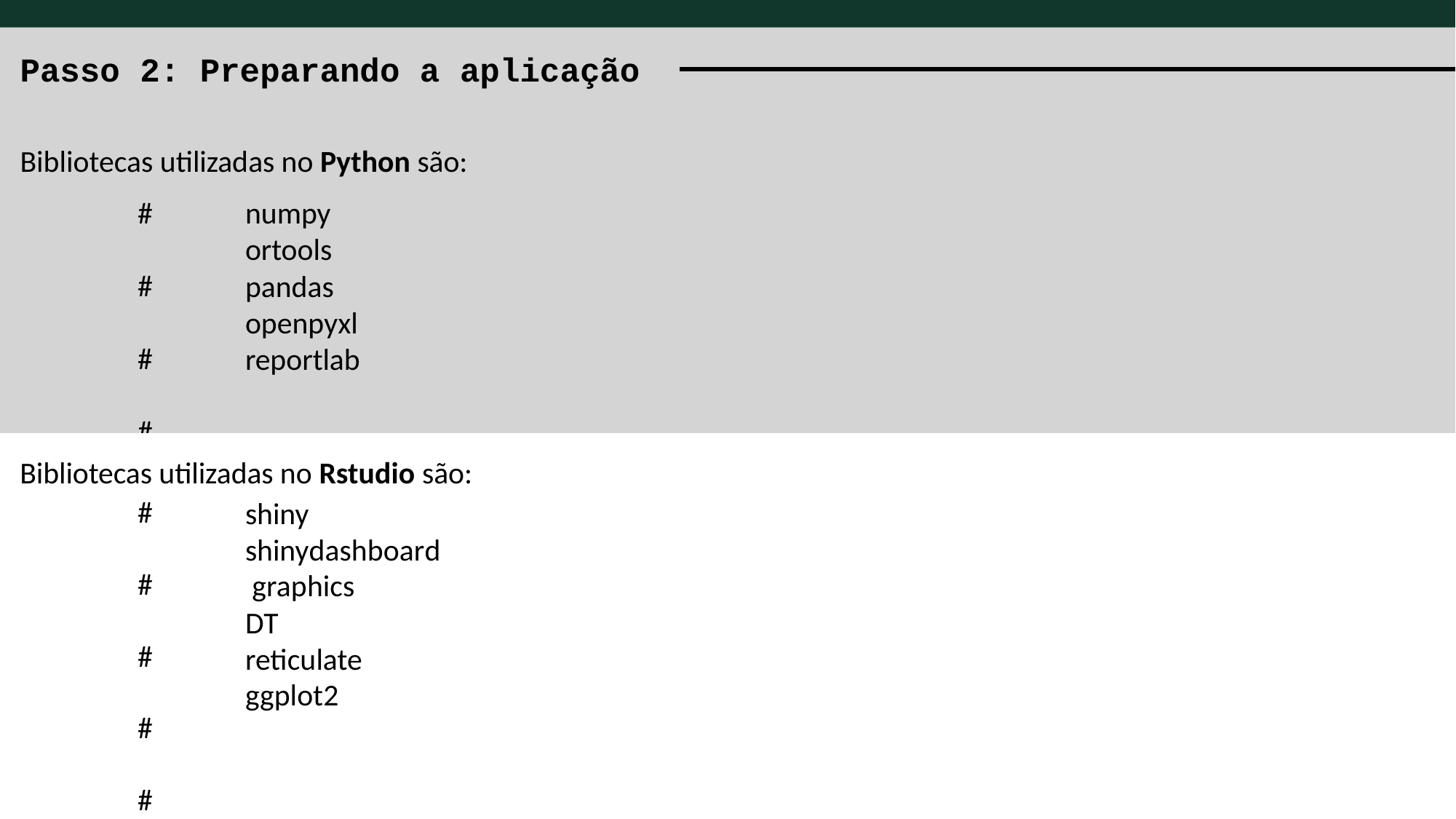

Passo 2: Preparando a aplicação

Bibliotecas utilizadas no Python são:
Bibliotecas utilizadas no Python são:
#  #  #  #  #
numpy
ortools
pandas  openpyxl
reportlab

Bibliotecas utilizadas no Rstudio são:
#  #  #  #  #  #
shiny  shinydashboard  graphics
DT
reticulate
ggplot2